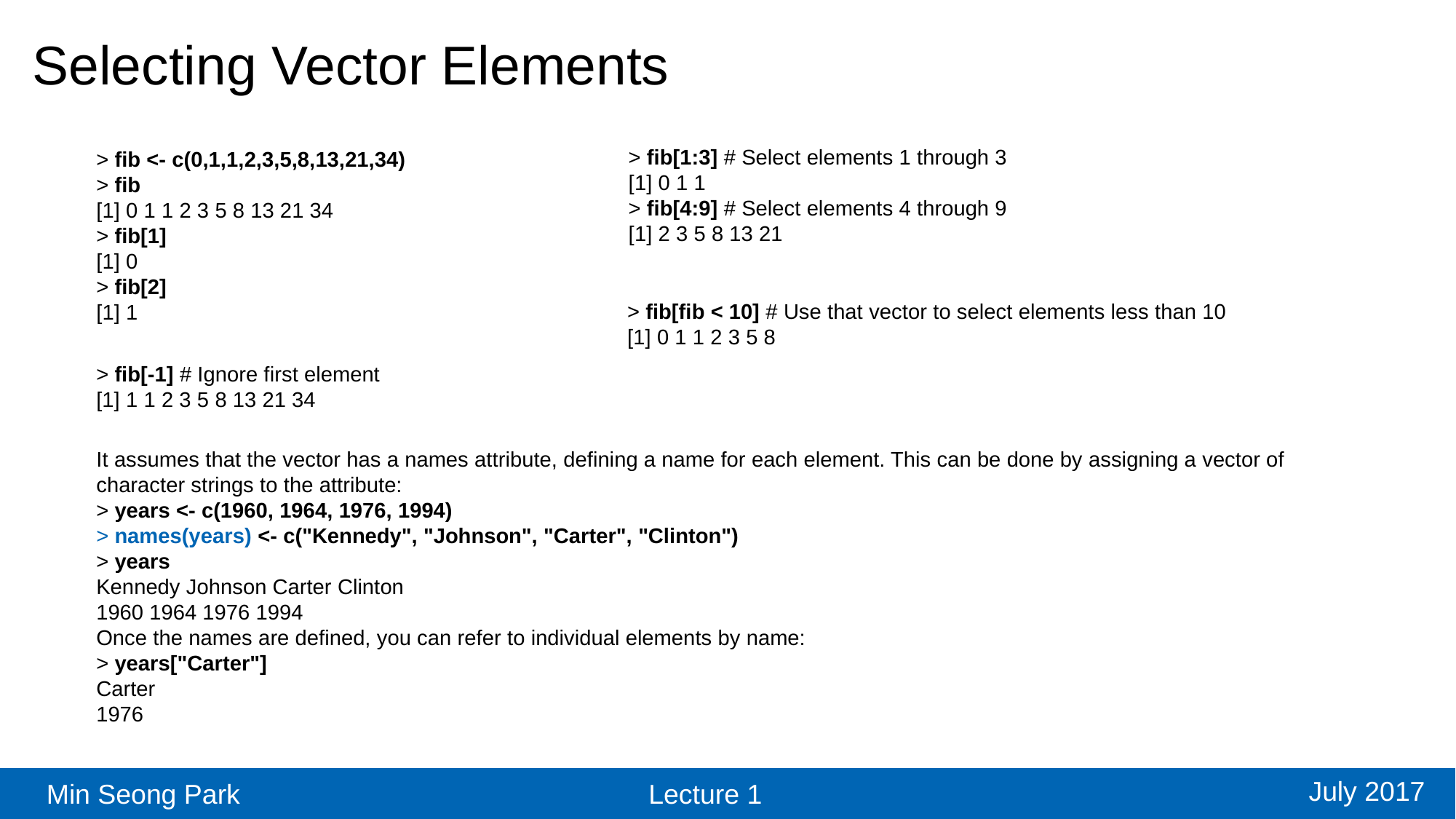

Selecting Vector Elements
> fib[1:3] # Select elements 1 through 3
[1] 0 1 1
> fib[4:9] # Select elements 4 through 9
[1] 2 3 5 8 13 21
> fib <- c(0,1,1,2,3,5,8,13,21,34)
> fib
[1] 0 1 1 2 3 5 8 13 21 34
> fib[1]
[1] 0
> fib[2]
[1] 1
> fib[fib < 10] # Use that vector to select elements less than 10
[1] 0 1 1 2 3 5 8
> fib[-1] # Ignore first element
[1] 1 1 2 3 5 8 13 21 34
It assumes that the vector has a names attribute, defining a name for each element. This can be done by assigning a vector of character strings to the attribute:
> years <- c(1960, 1964, 1976, 1994)
> names(years) <- c("Kennedy", "Johnson", "Carter", "Clinton")
> years
Kennedy Johnson Carter Clinton
1960 1964 1976 1994
Once the names are defined, you can refer to individual elements by name:
> years["Carter"]
Carter
1976

July 2017
Min Seong Park
Lecture 1